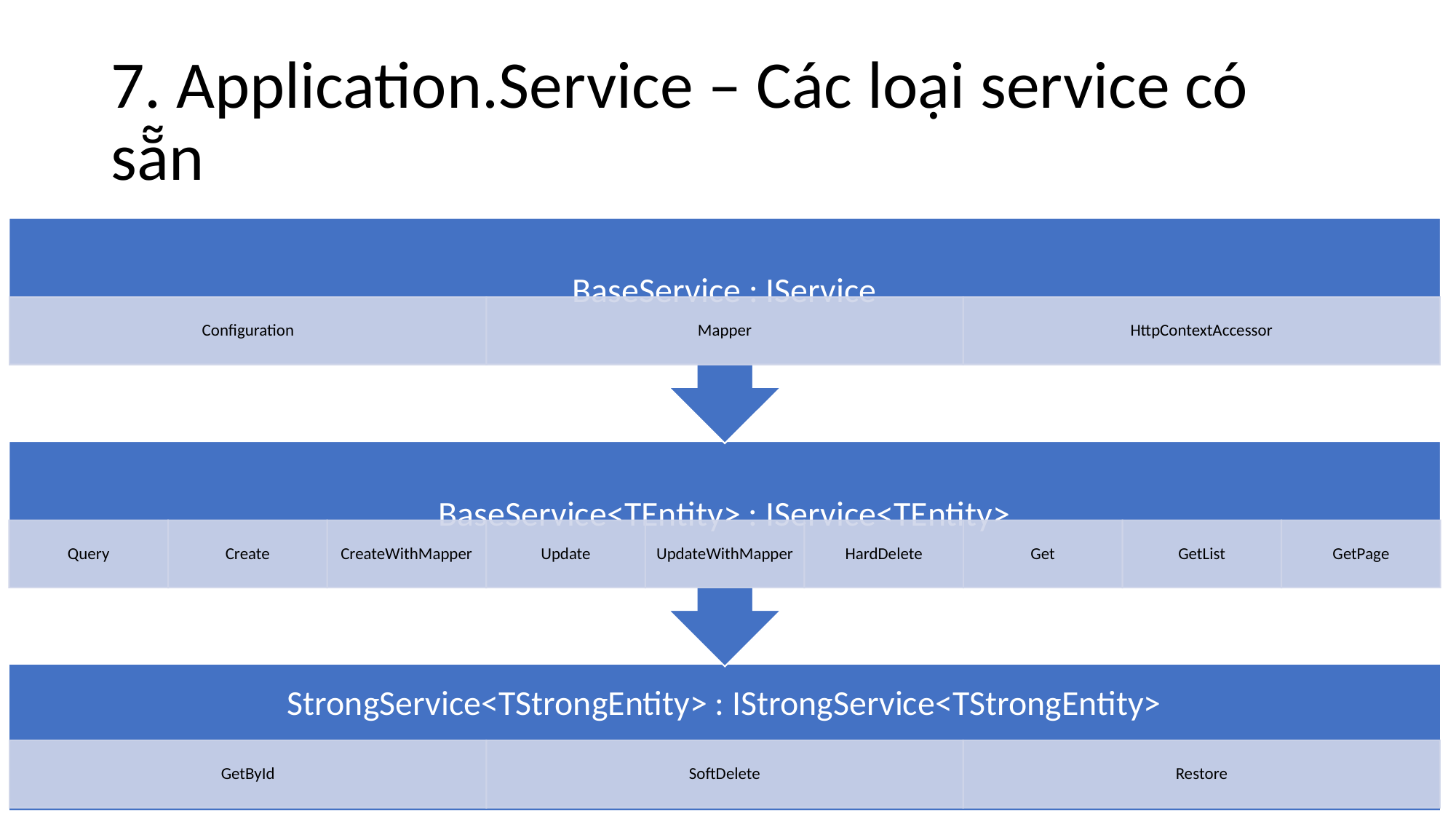

# 7. Application.Service – Các loại service có sẵn
StrongService<TStrongEntity> : IStrongService<TStrongEntity>
GetById
SoftDelete
Restore
BaseService<TEntity> : IService<TEntity>
Query
Create
CreateWithMapper
Update
UpdateWithMapper
HardDelete
Get
GetList
GetPage
BaseService : IService
Configuration
Mapper
HttpContextAccessor